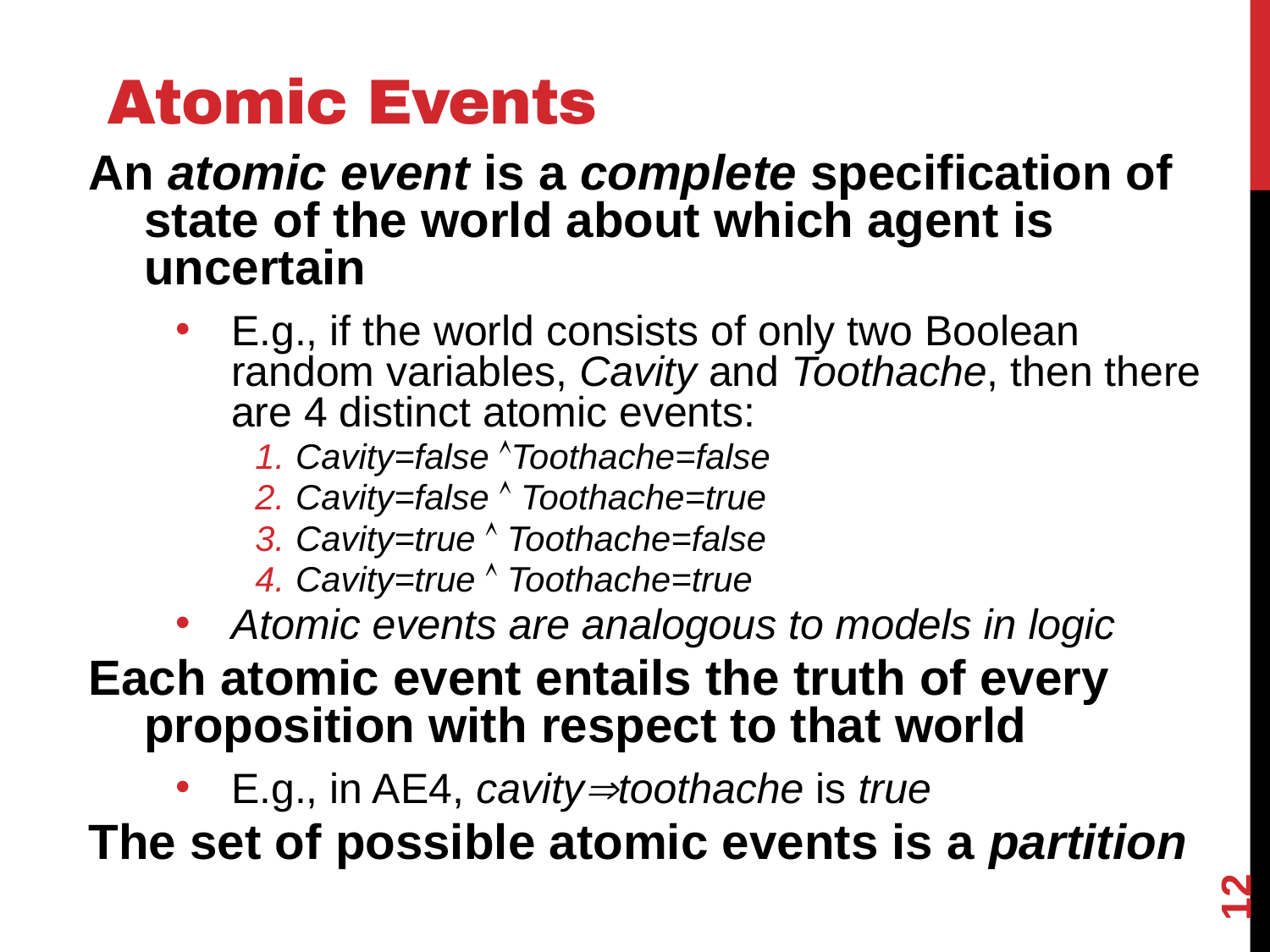

# Atomic Events
An atomic event is a complete specification of state of the world about which agent is uncertain
E.g., if the world consists of only two Boolean random variables, Cavity and Toothache, then there are 4 distinct atomic events:
Cavity=false ∧Toothache=false
Cavity=false ∧ Toothache=true
Cavity=true ∧ Toothache=false
Cavity=true ∧ Toothache=true
Atomic events are analogous to models in logic
Each atomic event entails the truth of every proposition with respect to that world
E.g., in AE4, cavity⇒toothache is true
The set of possible atomic events is a partition
12